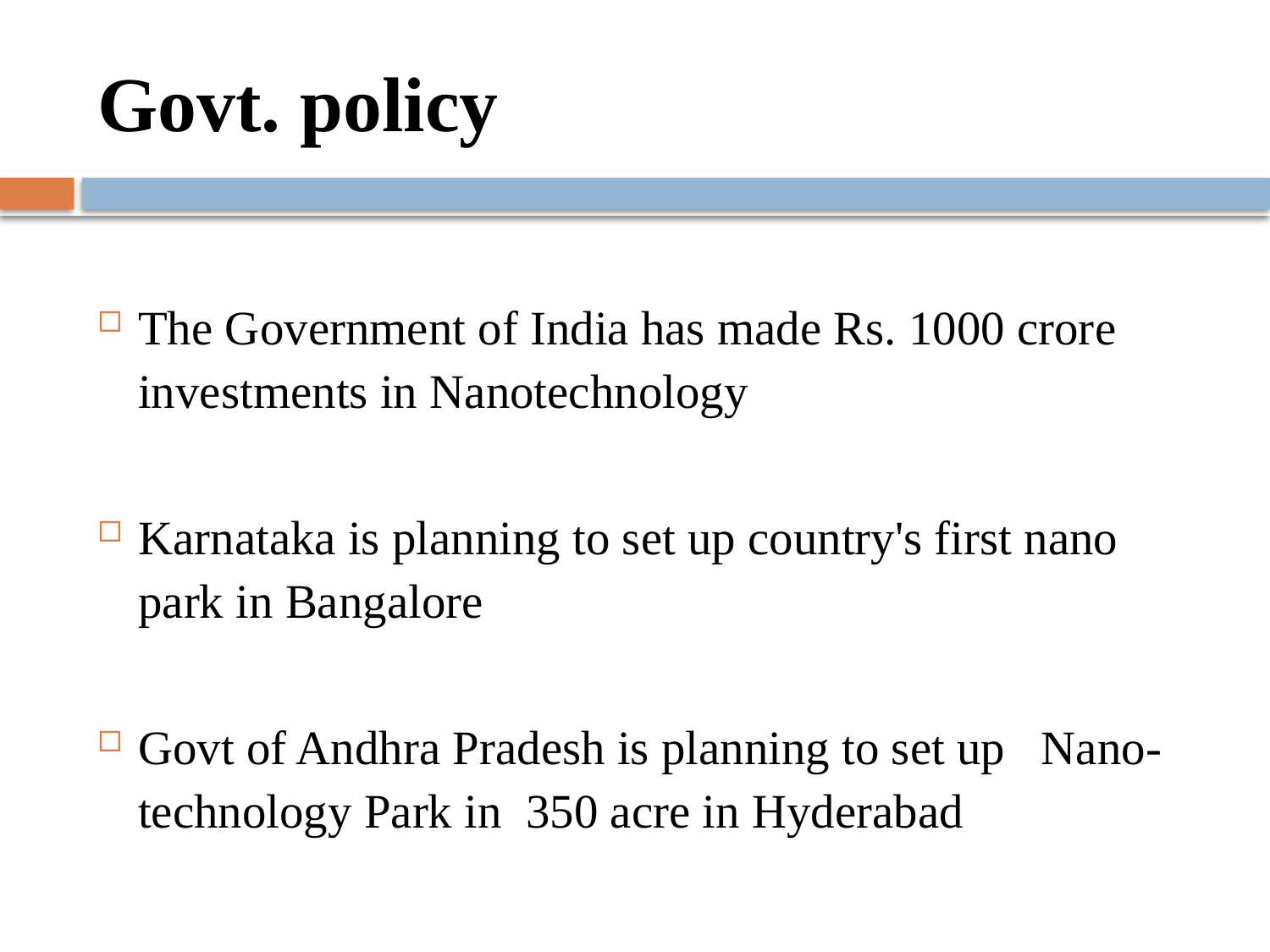

# Govt. policy

The Government of India has made Rs. 1000 crore investments in Nanotechnology

Karnataka is planning to set up country's first nano park in Bangalore

Govt of Andhra Pradesh is planning to set up   Nano-technology Park in  350 acre in Hyderabad